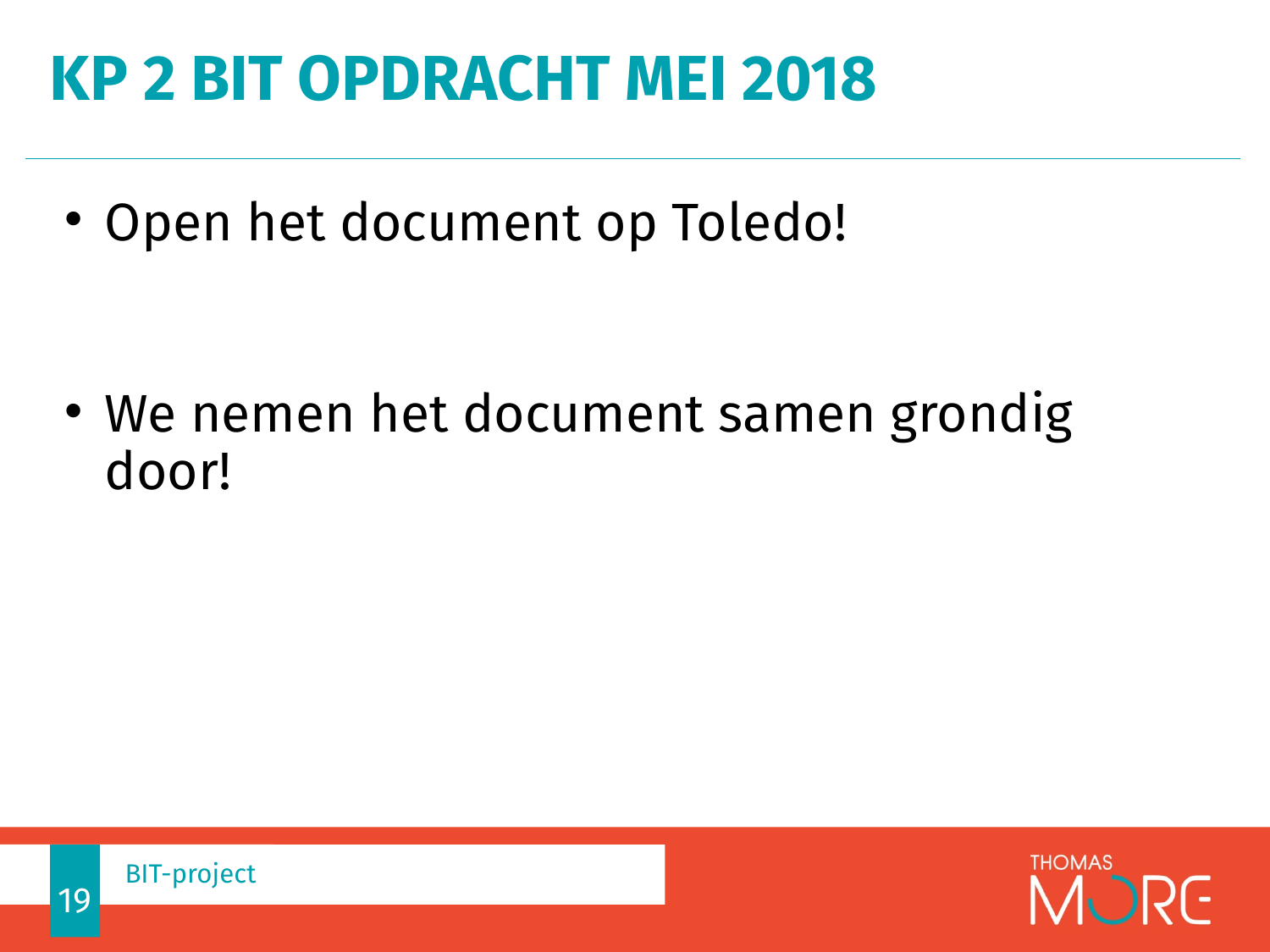

# KP 2 BIT opdracht mei 2018
Open het document op Toledo!
We nemen het document samen grondig door!
19
BIT-project